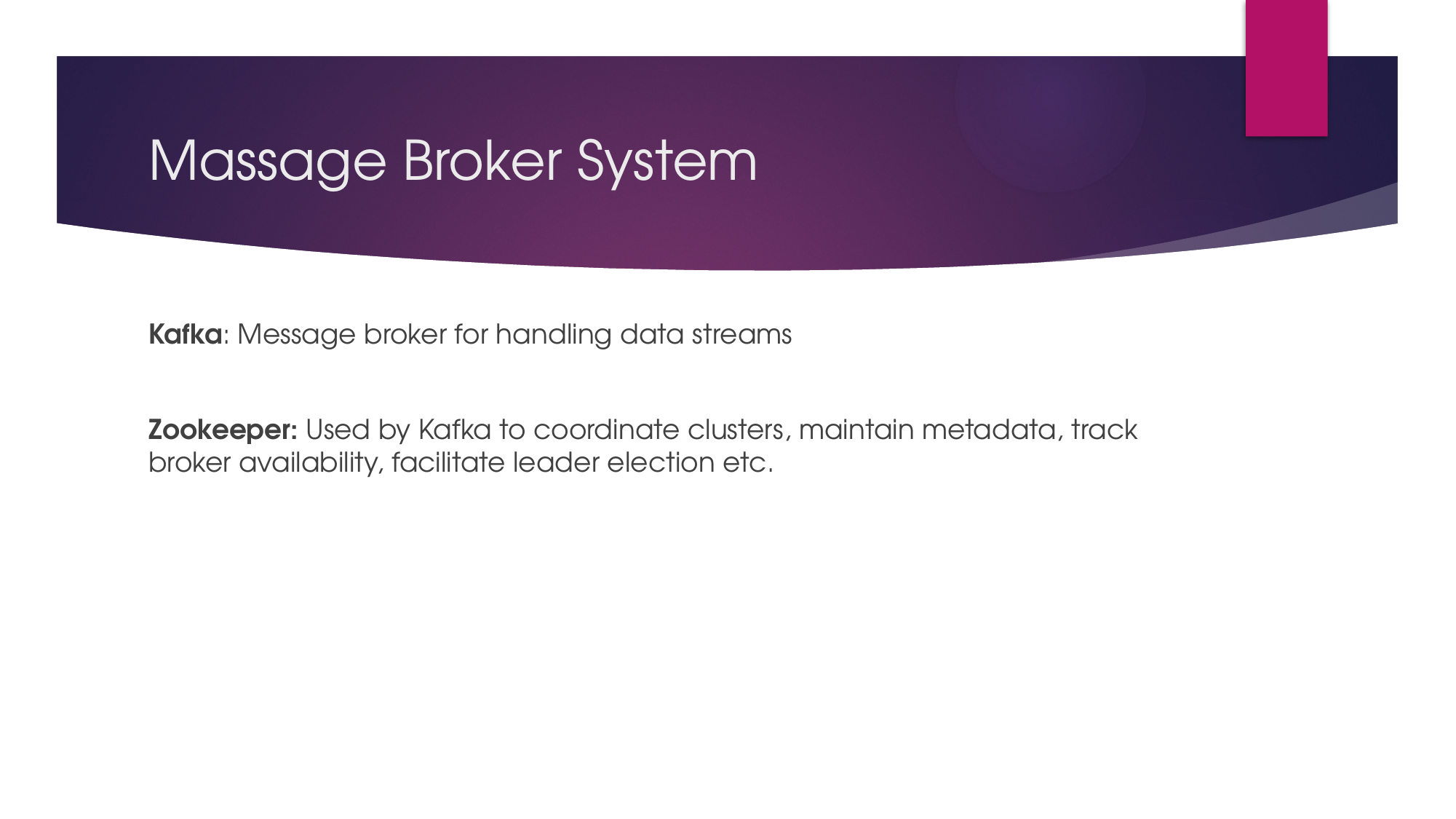

# Massage Broker System
Kafka: Message broker for handling data streams

Zookeeper: Used by Kafka to coordinate clusters, maintain metadata, track broker availability, facilitate leader election etc.